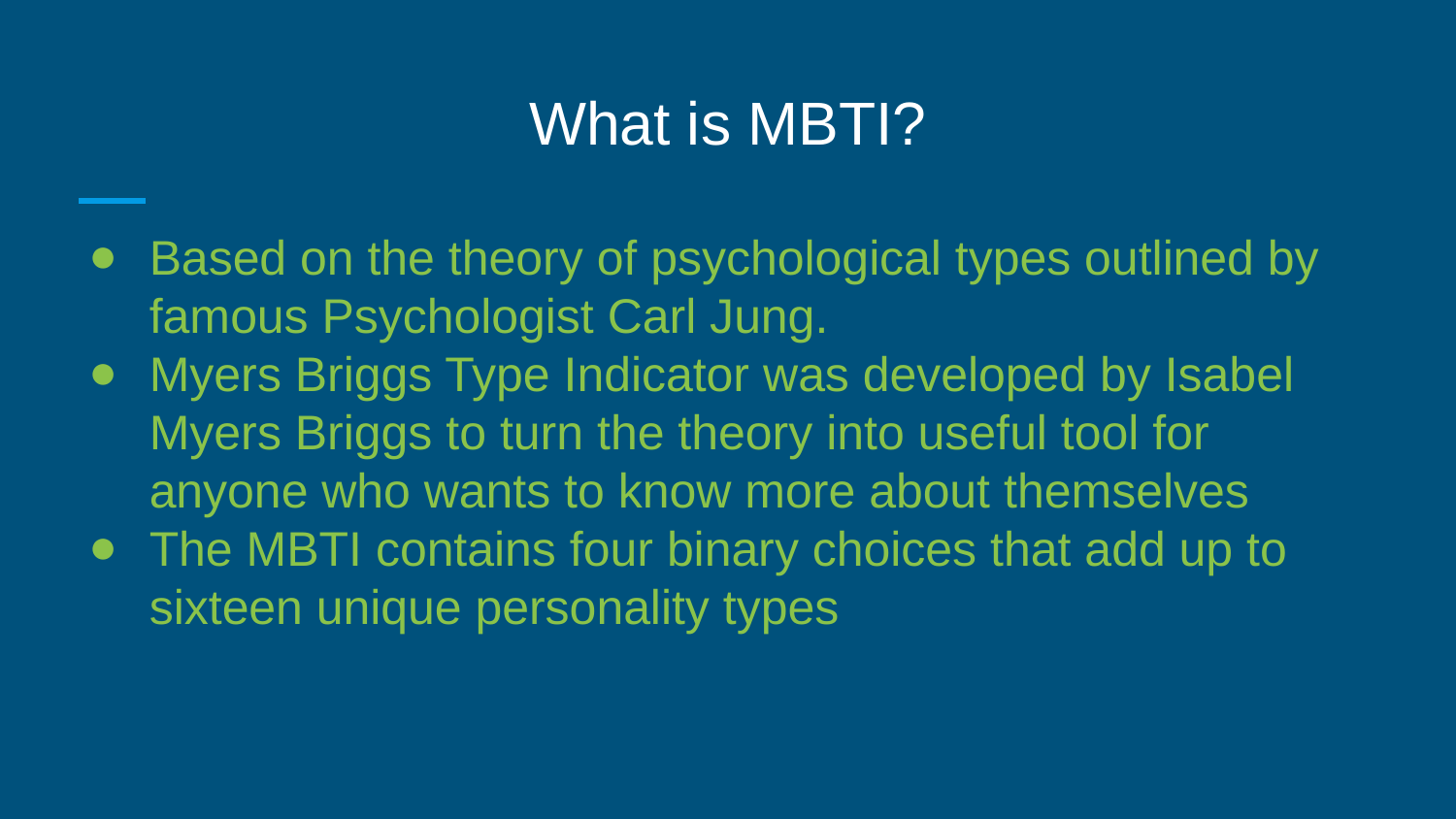

# What is MBTI?
Based on the theory of psychological types outlined by famous Psychologist Carl Jung.
Myers Briggs Type Indicator was developed by Isabel Myers Briggs to turn the theory into useful tool for anyone who wants to know more about themselves
The MBTI contains four binary choices that add up to sixteen unique personality types